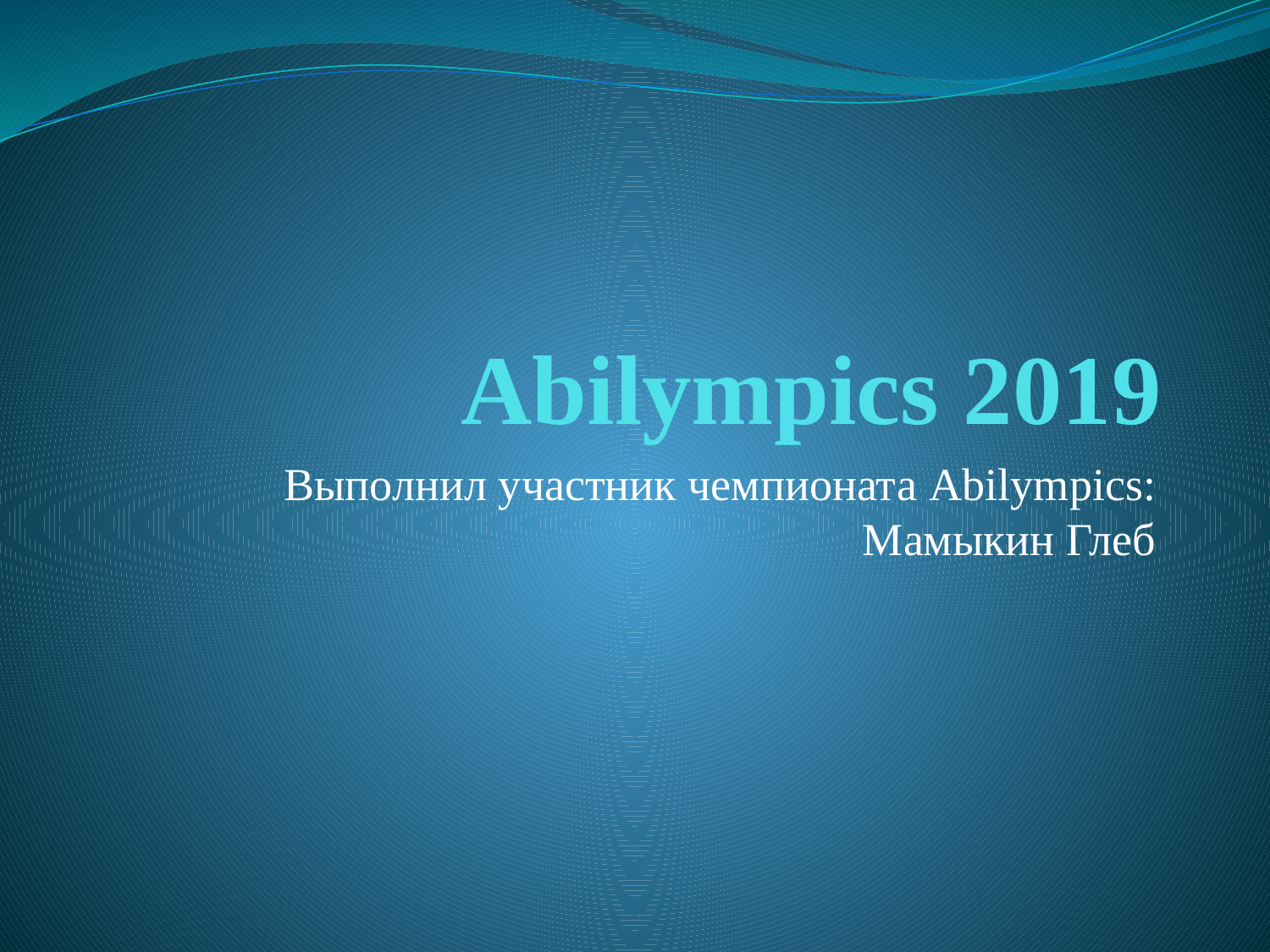

# Abilympics 2019
Выполнил участник чемпионата Abilympics: Мамыкин Глеб